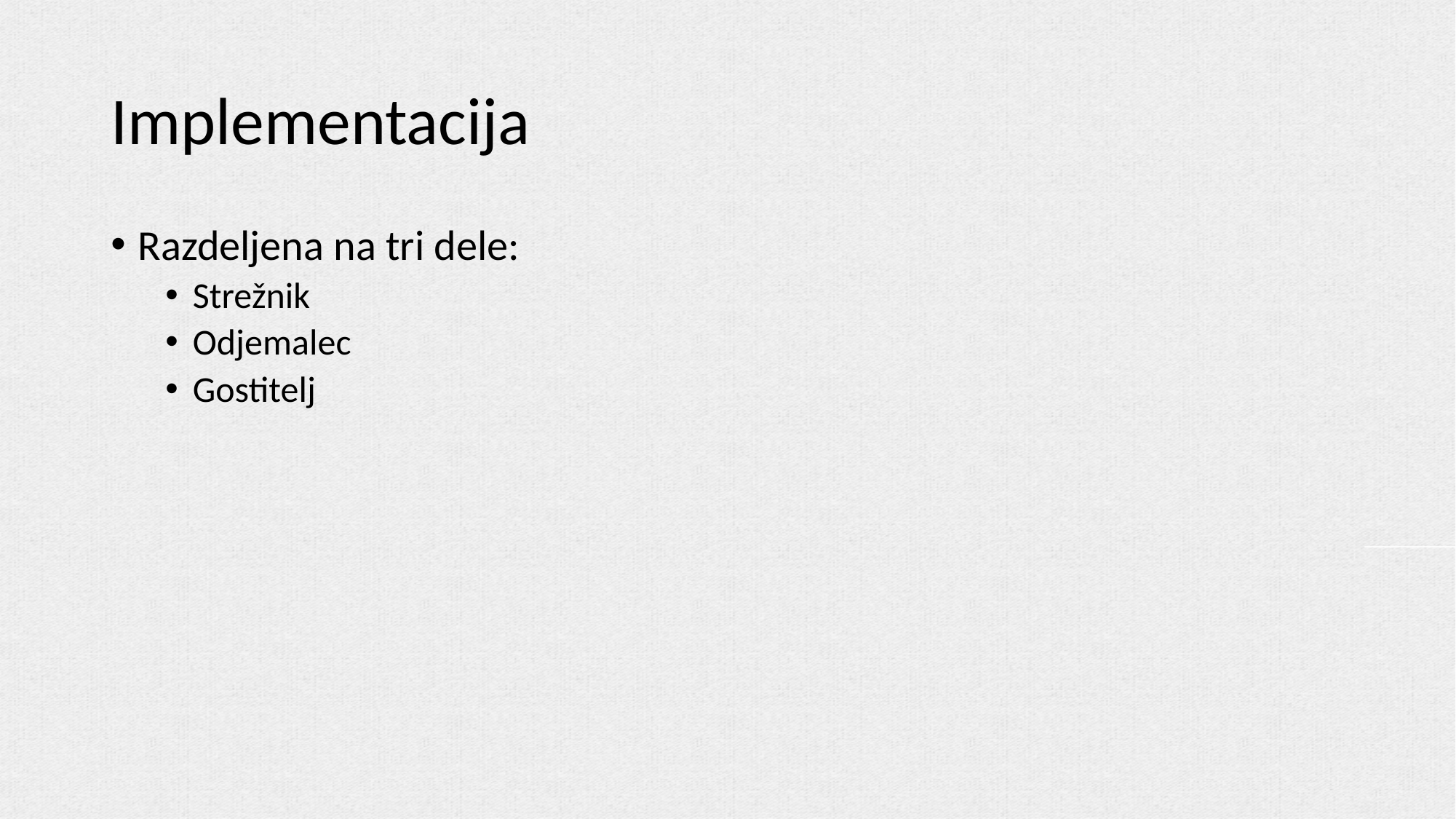

# Implementacija
Razdeljena na tri dele:
Strežnik
Odjemalec
Gostitelj